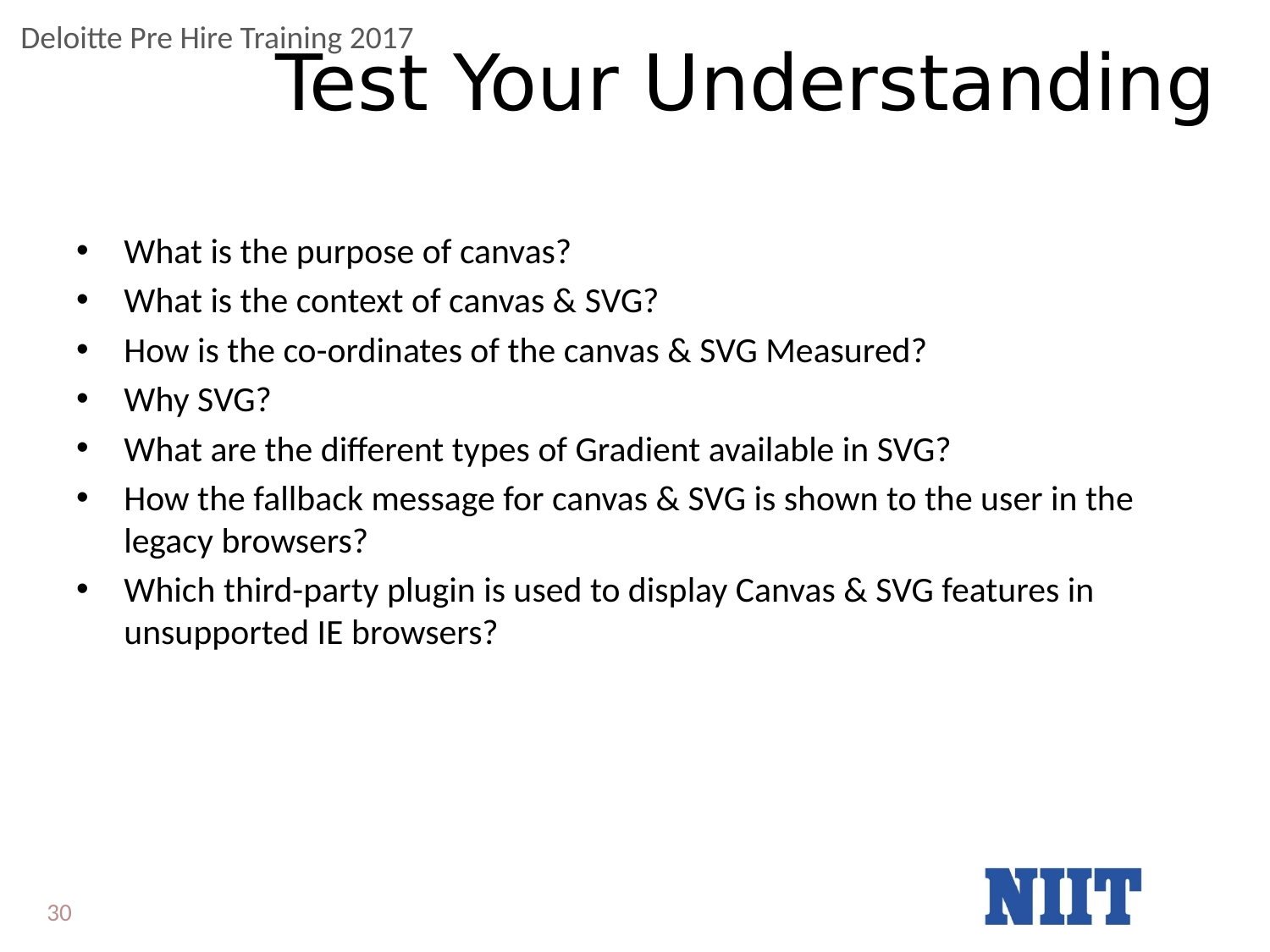

# Test Your Understanding
What is the purpose of canvas?
What is the context of canvas & SVG?
How is the co-ordinates of the canvas & SVG Measured?
Why SVG?
What are the different types of Gradient available in SVG?
How the fallback message for canvas & SVG is shown to the user in the legacy browsers?
Which third-party plugin is used to display Canvas & SVG features in unsupported IE browsers?
30